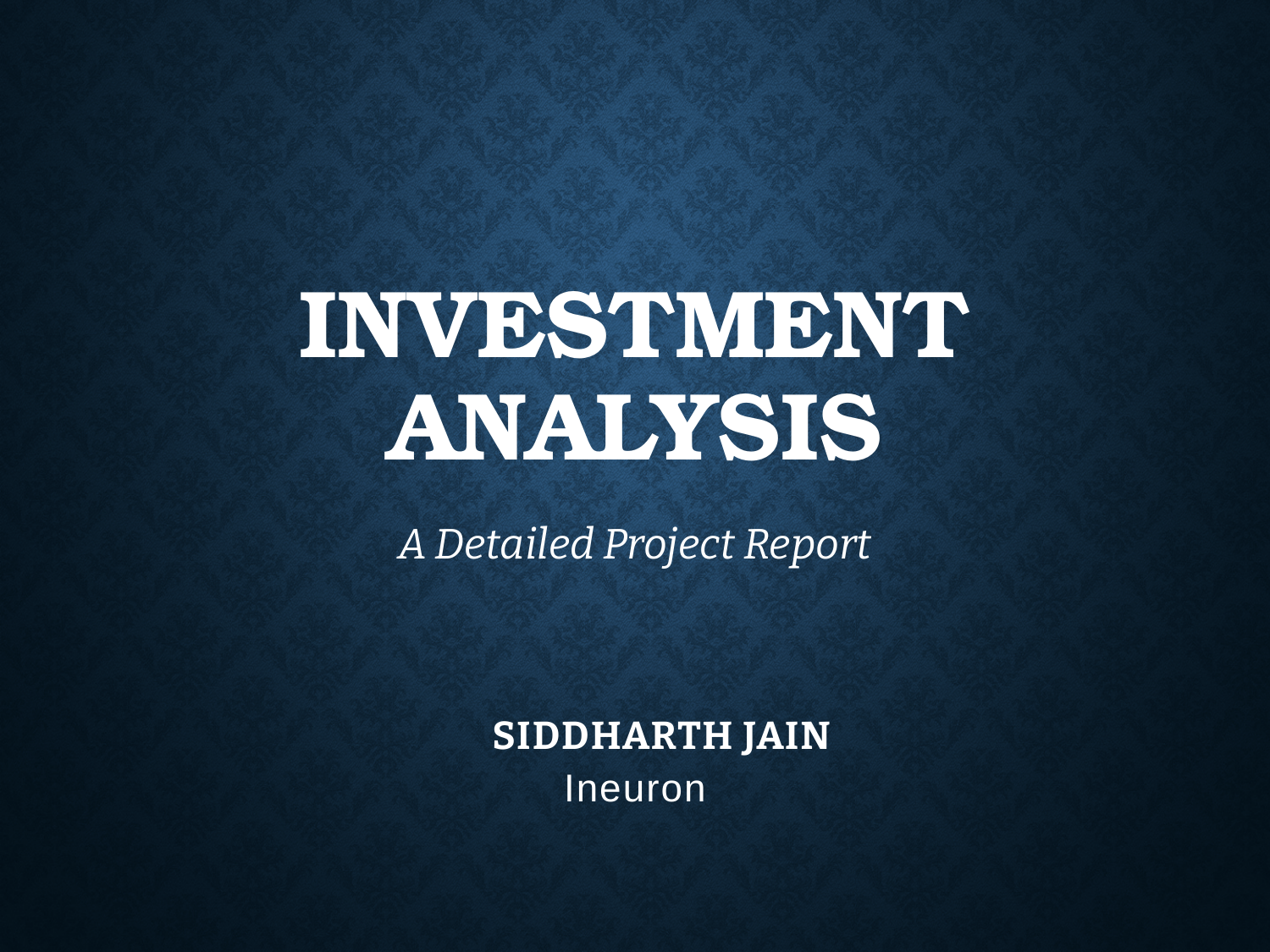

# INVESTMENT ANALYSIS
A Detailed Project Report
SIDDHARTH JAIN
Ineuron